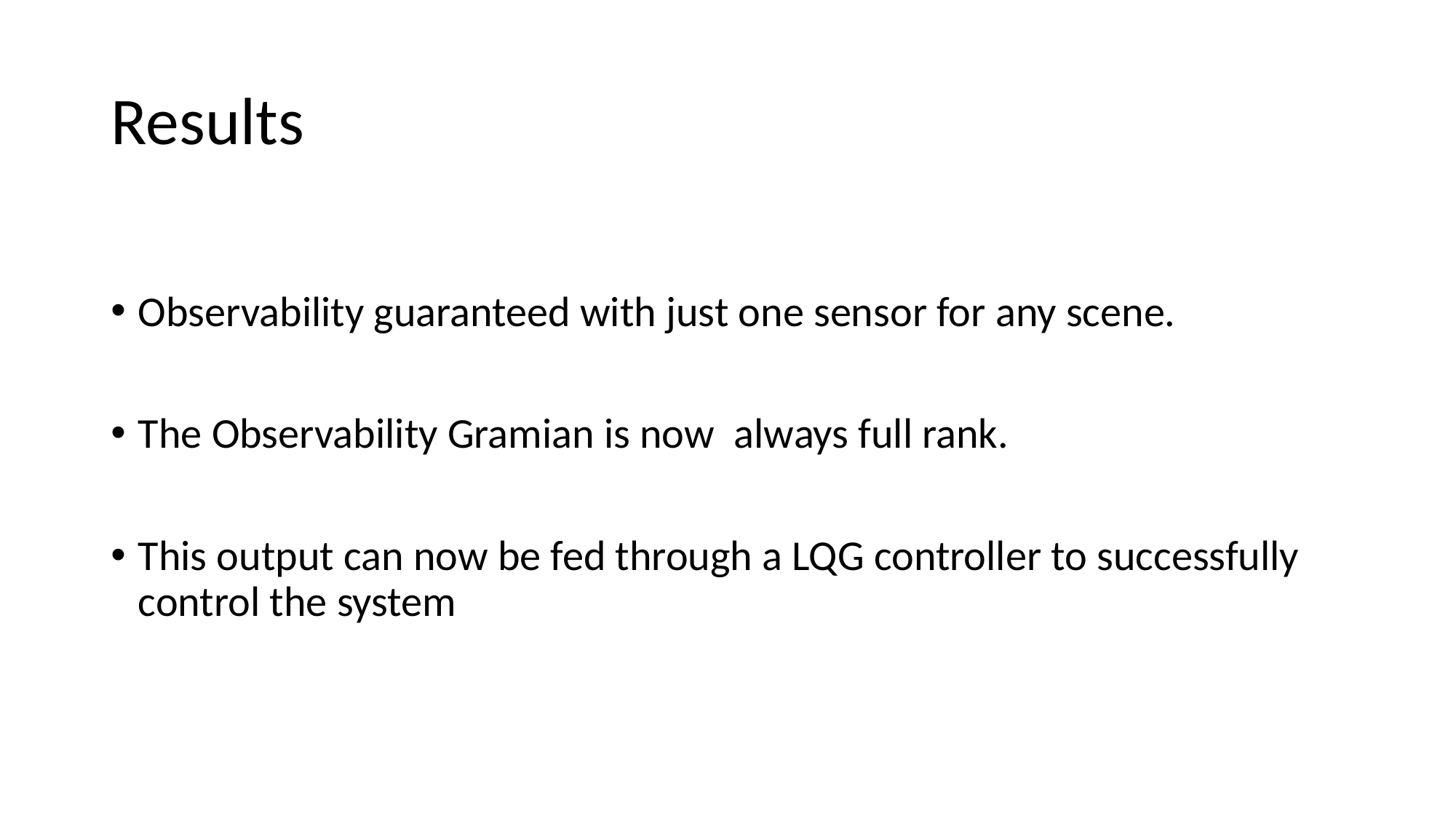

# Results

Observability guaranteed with just one sensor for any scene.

The Observability Gramian is now  always full rank.

This output can now be fed through a LQG controller to successfully control the system